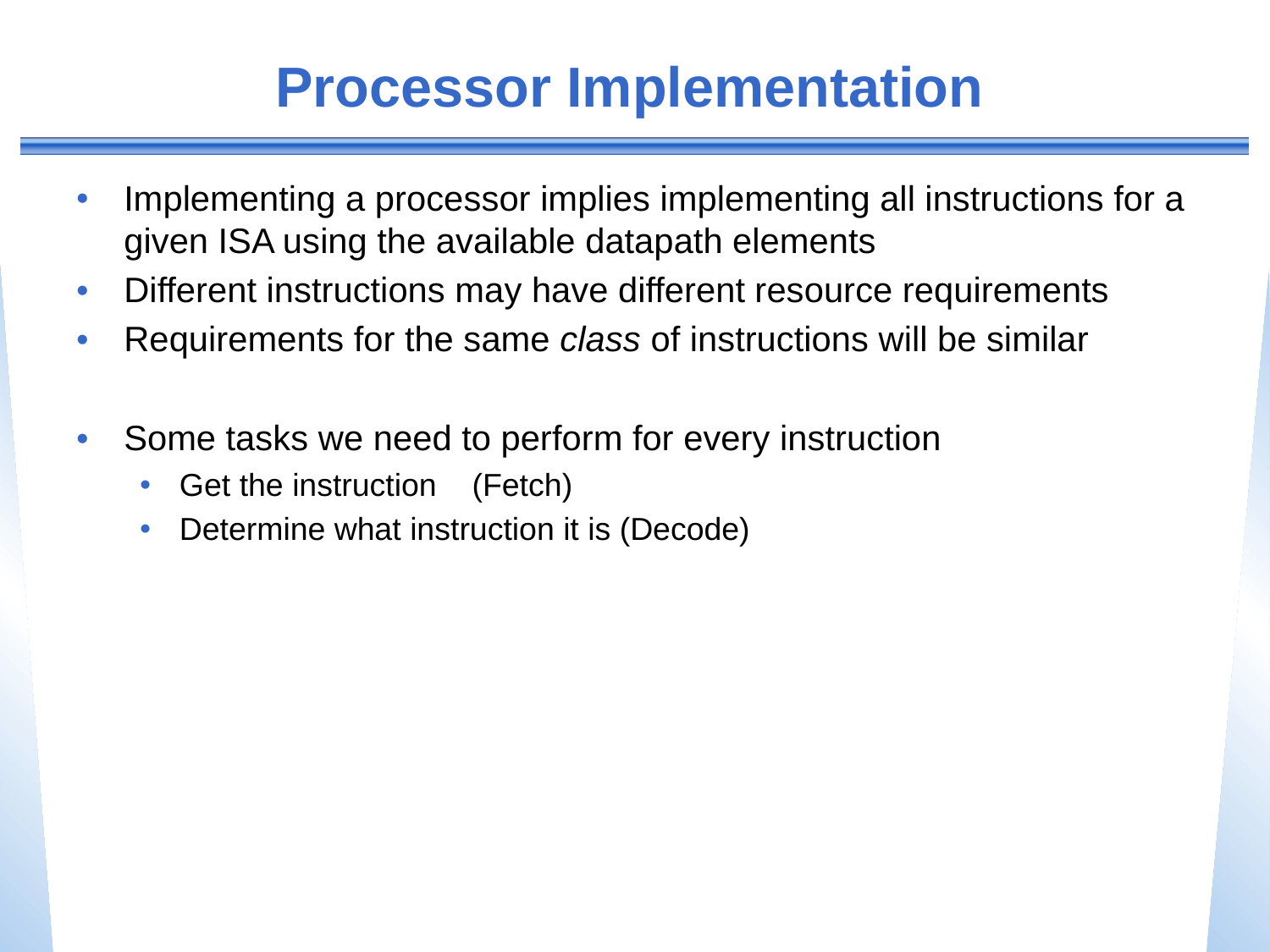

# Processor Implementation
Implementing a processor implies implementing all instructions for a given ISA using the available datapath elements
Different instructions may have different resource requirements
Requirements for the same class of instructions will be similar

Some tasks we need to perform for every instruction
Get the instruction    (Fetch)
Determine what instruction it is (Decode)